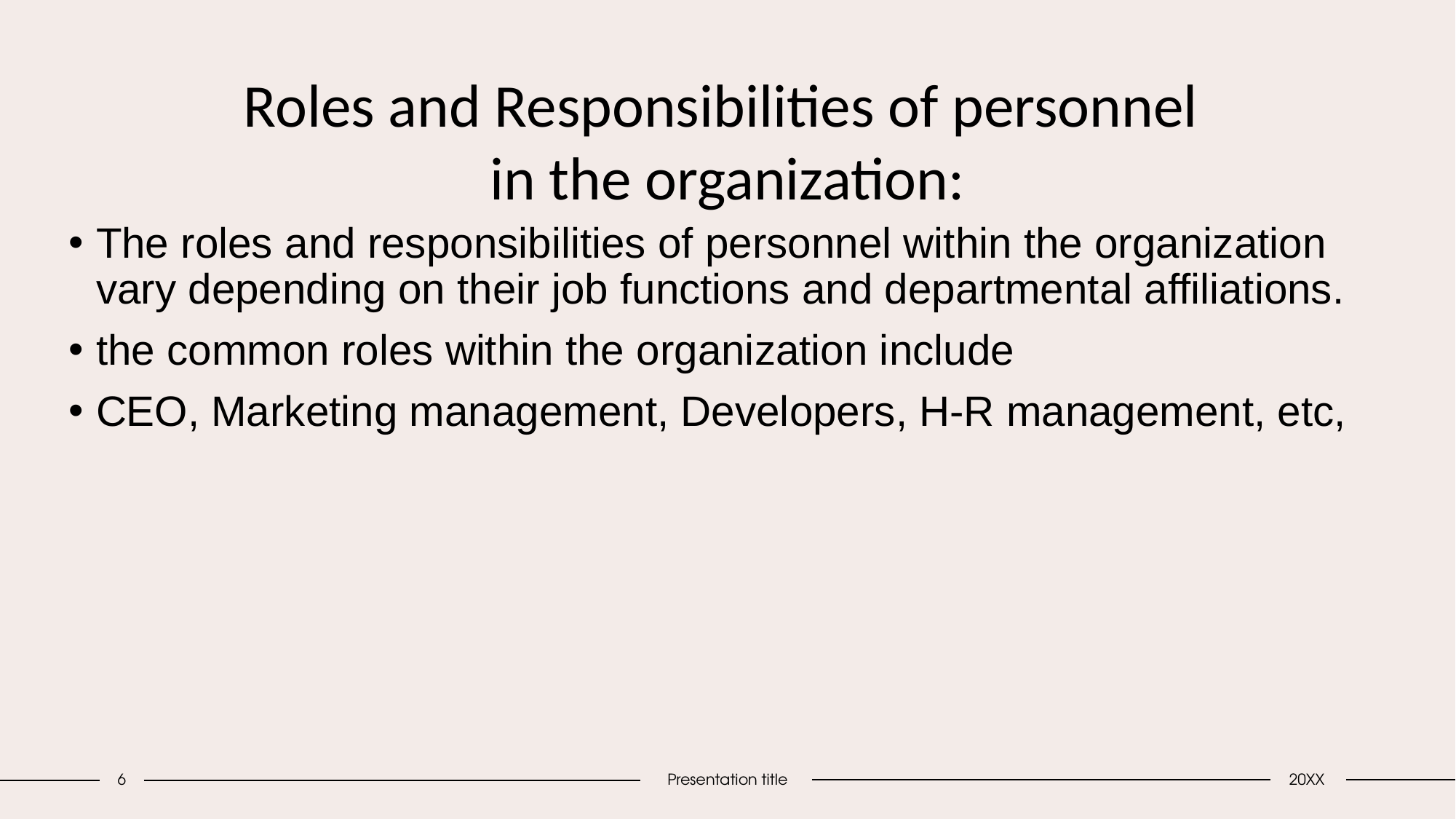

# Roles and Responsibilities of personnel in the organization:
The roles and responsibilities of personnel within the organization vary depending on their job functions and departmental affiliations.
the common roles within the organization include
CEO, Marketing management, Developers, H-R management, etc,

6
Presentation title
20XX